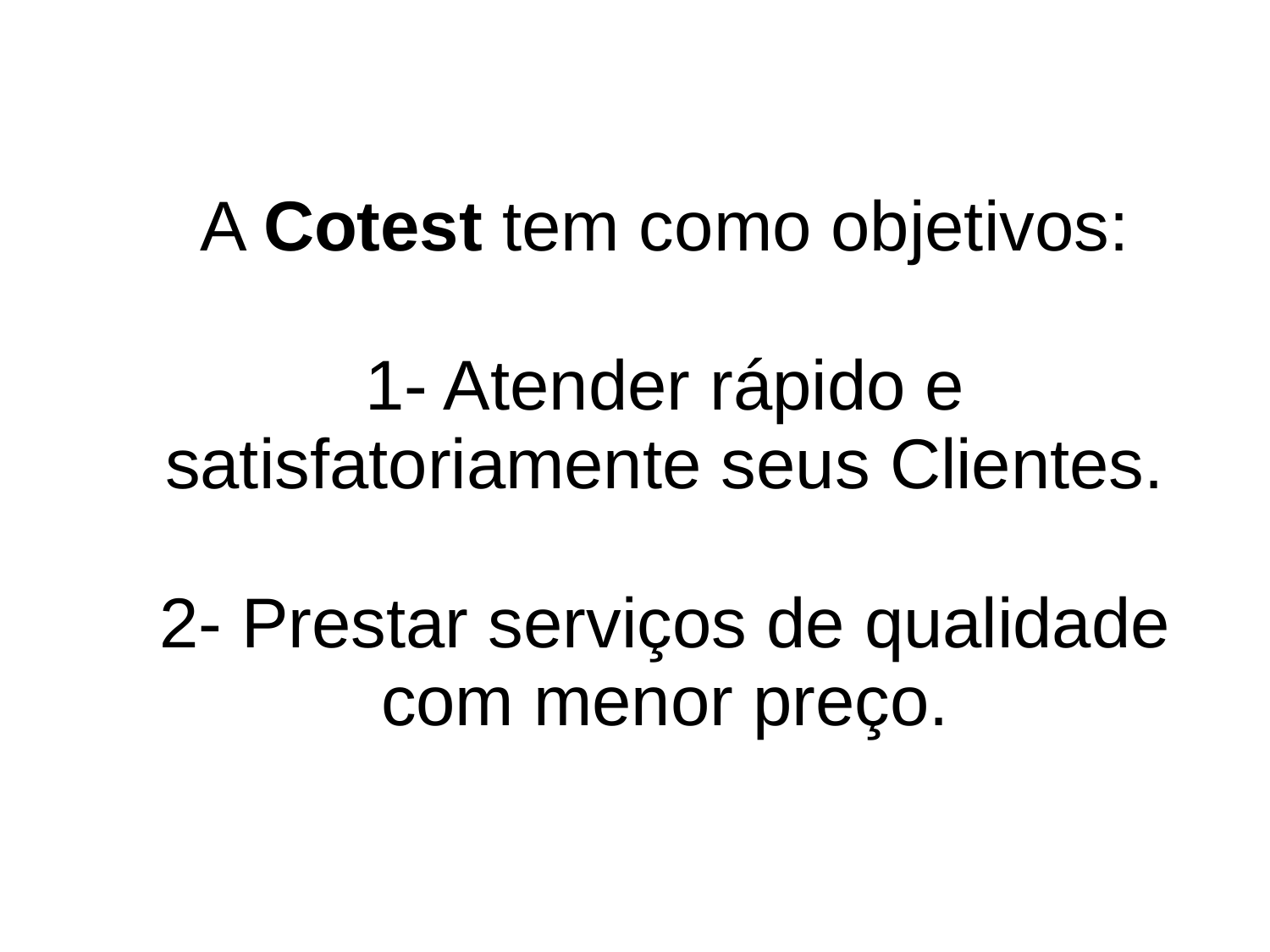

| A Cotest tem como objetivos: |
| --- |
| 1- Atender rápido e satisfatoriamente seus Clientes. |
| 2- Prestar serviços de qualidade com menor preço. |